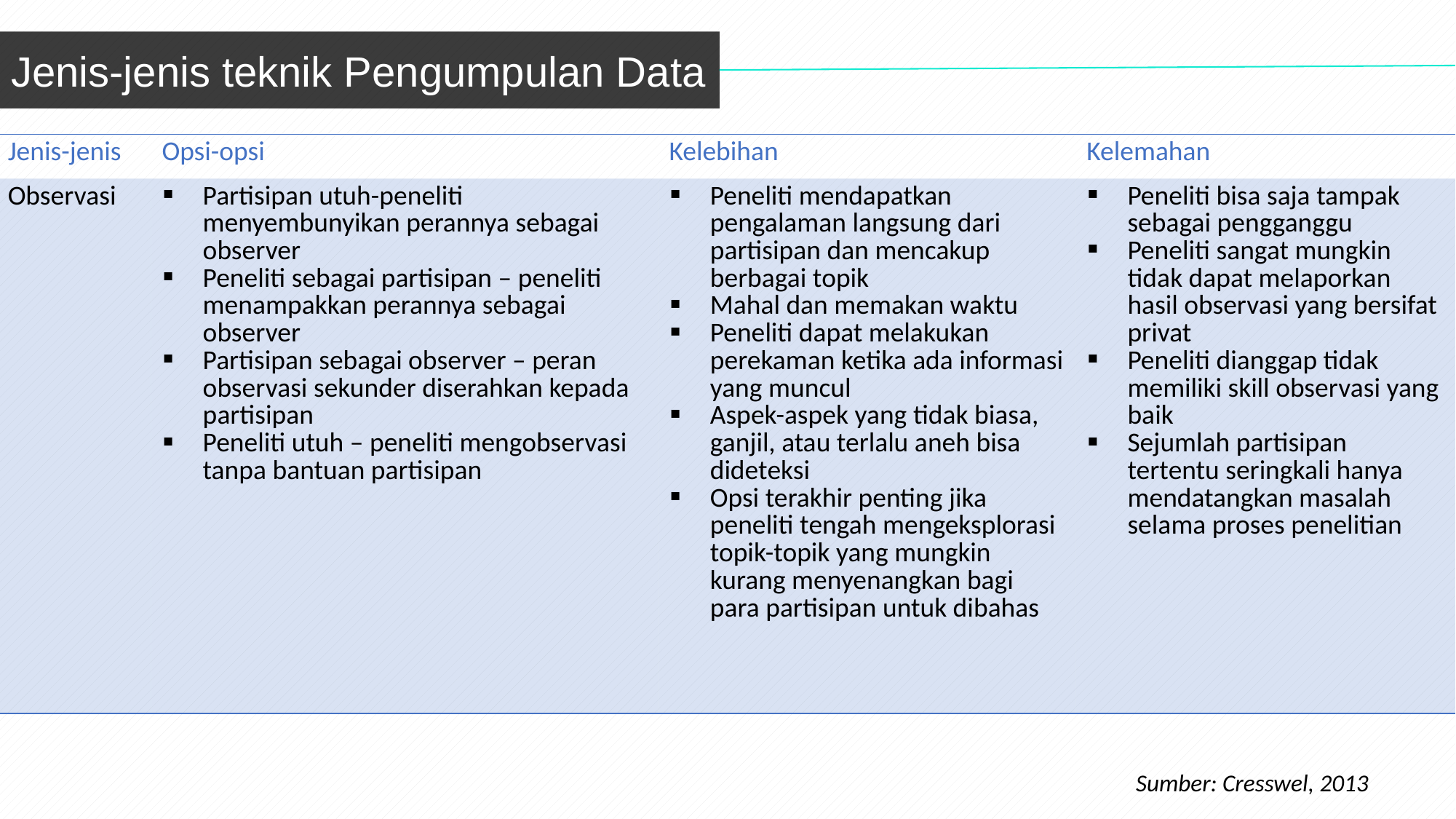

Jenis-jenis teknik Pengumpulan Data
| Jenis-jenis | Opsi-opsi | Kelebihan | Kelemahan |
| --- | --- | --- | --- |
| Observasi | Partisipan utuh-peneliti menyembunyikan perannya sebagai observer Peneliti sebagai partisipan – peneliti menampakkan perannya sebagai observer Partisipan sebagai observer – peran observasi sekunder diserahkan kepada partisipan Peneliti utuh – peneliti mengobservasi tanpa bantuan partisipan | Peneliti mendapatkan pengalaman langsung dari partisipan dan mencakup berbagai topik Mahal dan memakan waktu Peneliti dapat melakukan perekaman ketika ada informasi yang muncul Aspek-aspek yang tidak biasa, ganjil, atau terlalu aneh bisa dideteksi Opsi terakhir penting jika peneliti tengah mengeksplorasi topik-topik yang mungkin kurang menyenangkan bagi para partisipan untuk dibahas | Peneliti bisa saja tampak sebagai pengganggu Peneliti sangat mungkin tidak dapat melaporkan hasil observasi yang bersifat privat Peneliti dianggap tidak memiliki skill observasi yang baik Sejumlah partisipan tertentu seringkali hanya mendatangkan masalah selama proses penelitian |
Sumber: Cresswel, 2013